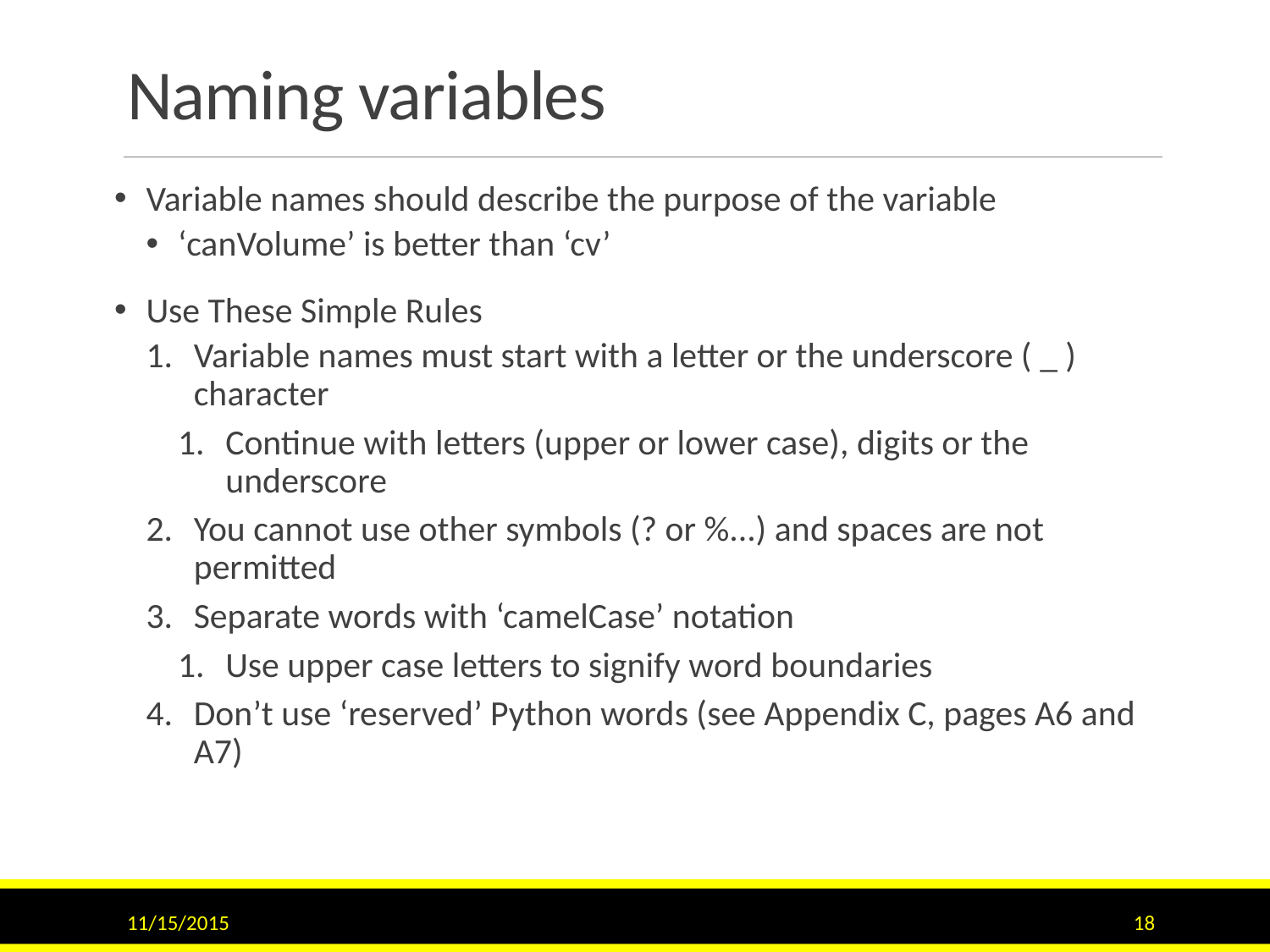

# Naming variables
Variable names should describe the purpose of the variable
‘canVolume’ is better than ‘cv’
Use These Simple Rules
Variable names must start with a letter or the underscore ( _ ) character
Continue with letters (upper or lower case), digits or the underscore
You cannot use other symbols (? or %...) and spaces are not permitted
Separate words with ‘camelCase’ notation
Use upper case letters to signify word boundaries
Don’t use ‘reserved’ Python words (see Appendix C, pages A6 and A7)
11/15/2015
18